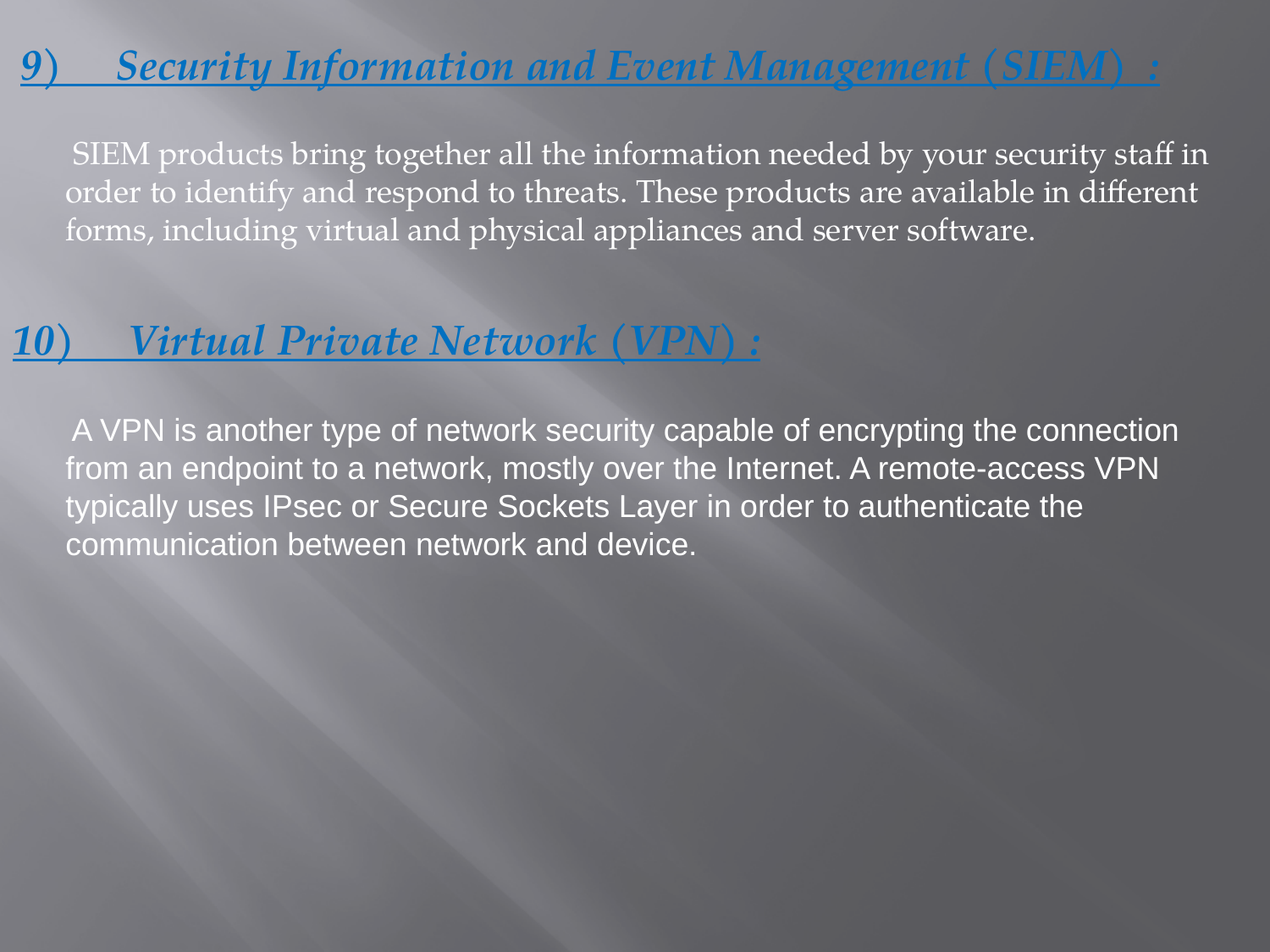

9)     Security Information and Event Management (SIEM)  :
 SIEM products bring together all the information needed by your security staff in order to identify and respond to threats. These products are available in different forms, including virtual and physical appliances and server software.
10)     Virtual Private Network (VPN) :

 A VPN is another type of network security capable of encrypting the connection from an endpoint to a network, mostly over the Internet. A remote-access VPN typically uses IPsec or Secure Sockets Layer in order to authenticate the communication between network and device.